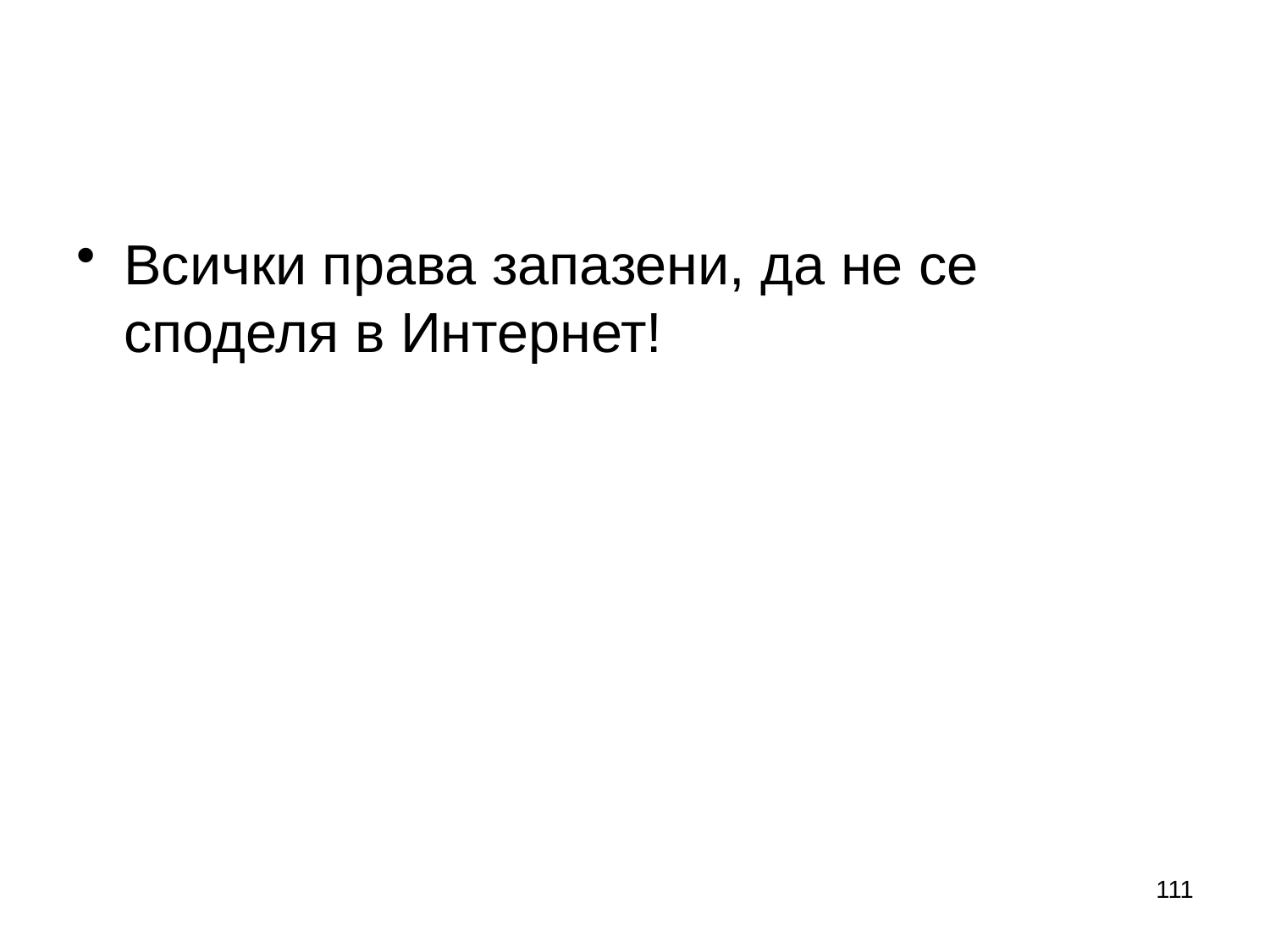

#
Всички права запазени, да не се споделя в Интернет!
111